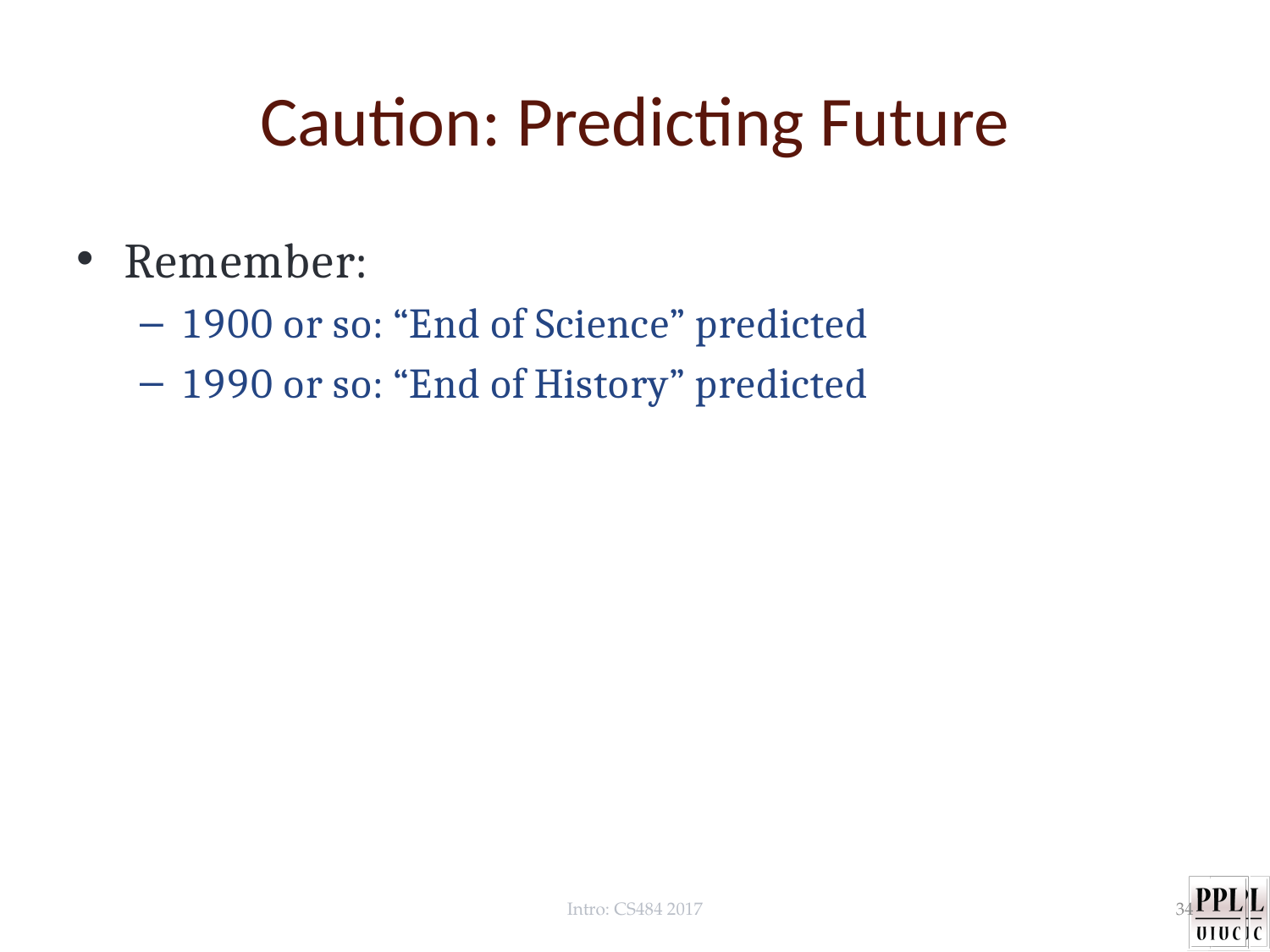

# Caution: Predicting Future
Remember:
1900 or so: “End of Science” predicted
1990 or so: “End of History” predicted

Intro: CS484 2017
34